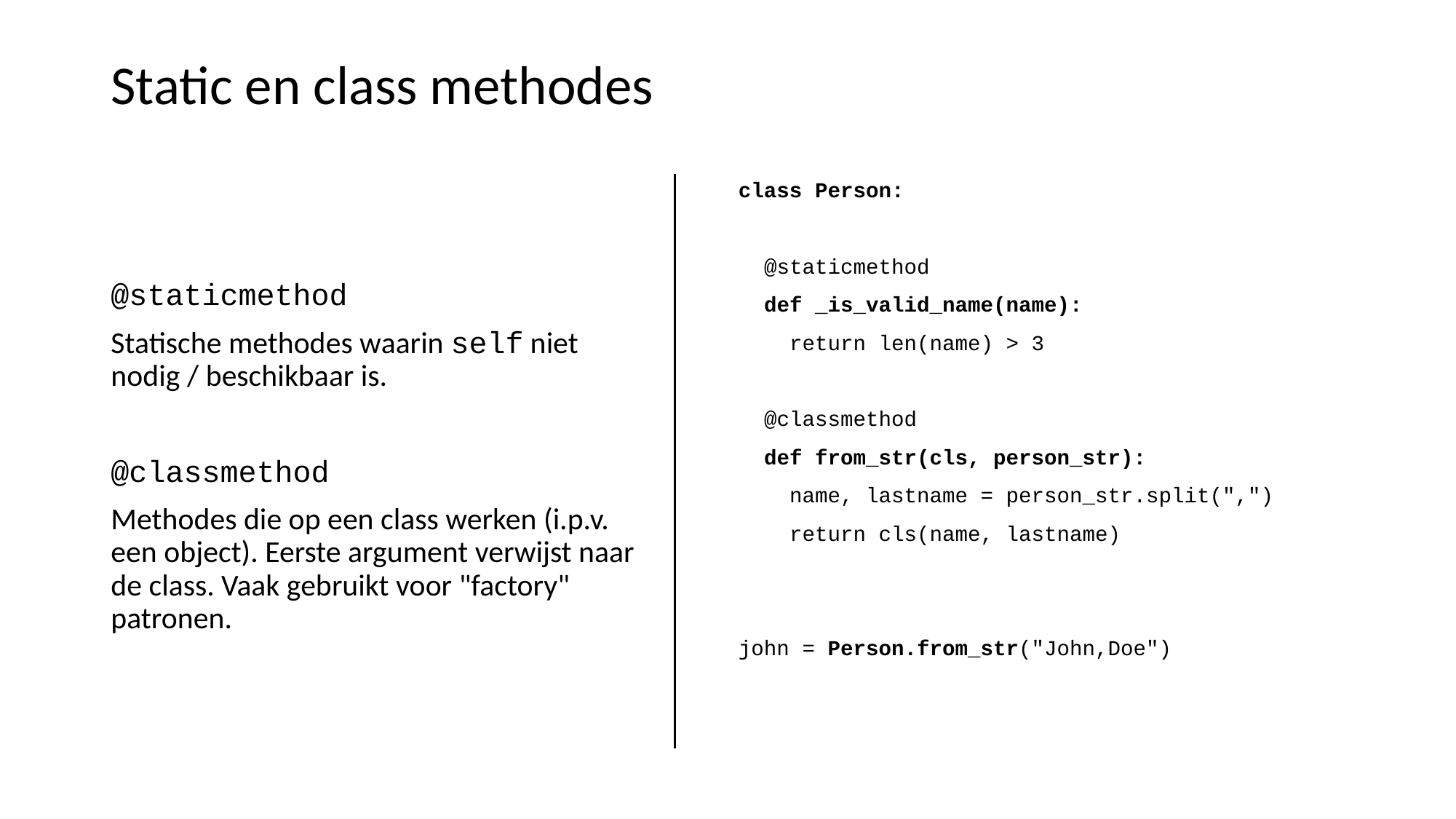

# Static en class methodes

@staticmethod
Statische methodes waarin self niet nodig / beschikbaar is.

@classmethod
Methodes die op een class werken (i.p.v. een object). Eerste argument verwijst naar de class. Vaak gebruikt voor "factory" patronen.
class Person:

  @staticmethod
  def _is_valid_name(name):
    return len(name) > 3

  @classmethod
  def from_str(cls, person_str):
    name, lastname = person_str.split(",")
    return cls(name, lastname)

john = Person.from_str("John,Doe")